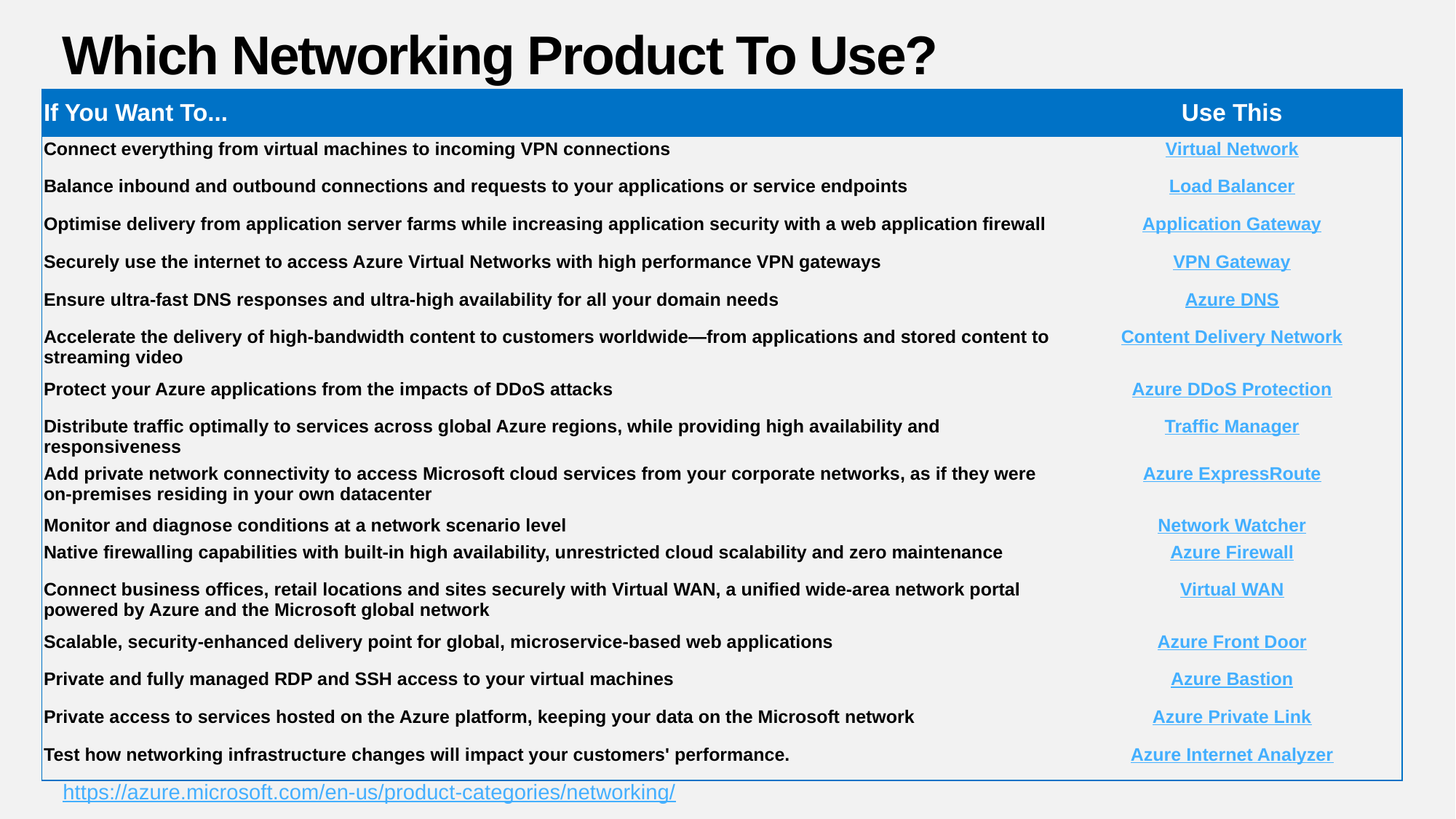

# Which Networking Product To Use?
| If You Want To... | Use This |
| --- | --- |
| Connect everything from virtual machines to incoming VPN connections | Virtual Network |
| Balance inbound and outbound connections and requests to your applications or service endpoints | Load Balancer |
| Optimise delivery from application server farms while increasing application security with a web application firewall | Application Gateway |
| Securely use the internet to access Azure Virtual Networks with high performance VPN gateways | VPN Gateway |
| Ensure ultra-fast DNS responses and ultra-high availability for all your domain needs | Azure DNS |
| Accelerate the delivery of high-bandwidth content to customers worldwide—from applications and stored content to streaming video | Content Delivery Network |
| Protect your Azure applications from the impacts of DDoS attacks | Azure DDoS Protection |
| Distribute traffic optimally to services across global Azure regions, while providing high availability and responsiveness | Traffic Manager |
| Add private network connectivity to access Microsoft cloud services from your corporate networks, as if they were on-premises residing in your own datacenter | Azure ExpressRoute |
| Monitor and diagnose conditions at a network scenario level | Network Watcher |
| Native firewalling capabilities with built-in high availability, unrestricted cloud scalability and zero maintenance | Azure Firewall |
| Connect business offices, retail locations and sites securely with Virtual WAN, a unified wide-area network portal powered by Azure and the Microsoft global network | Virtual WAN |
| Scalable, security-enhanced delivery point for global, microservice-based web applications | Azure Front Door |
| Private and fully managed RDP and SSH access to your virtual machines | Azure Bastion |
| Private access to services hosted on the Azure platform, keeping your data on the Microsoft network | Azure Private Link |
| Test how networking infrastructure changes will impact your customers' performance. | Azure Internet Analyzer |
https://azure.microsoft.com/en-us/product-categories/networking/